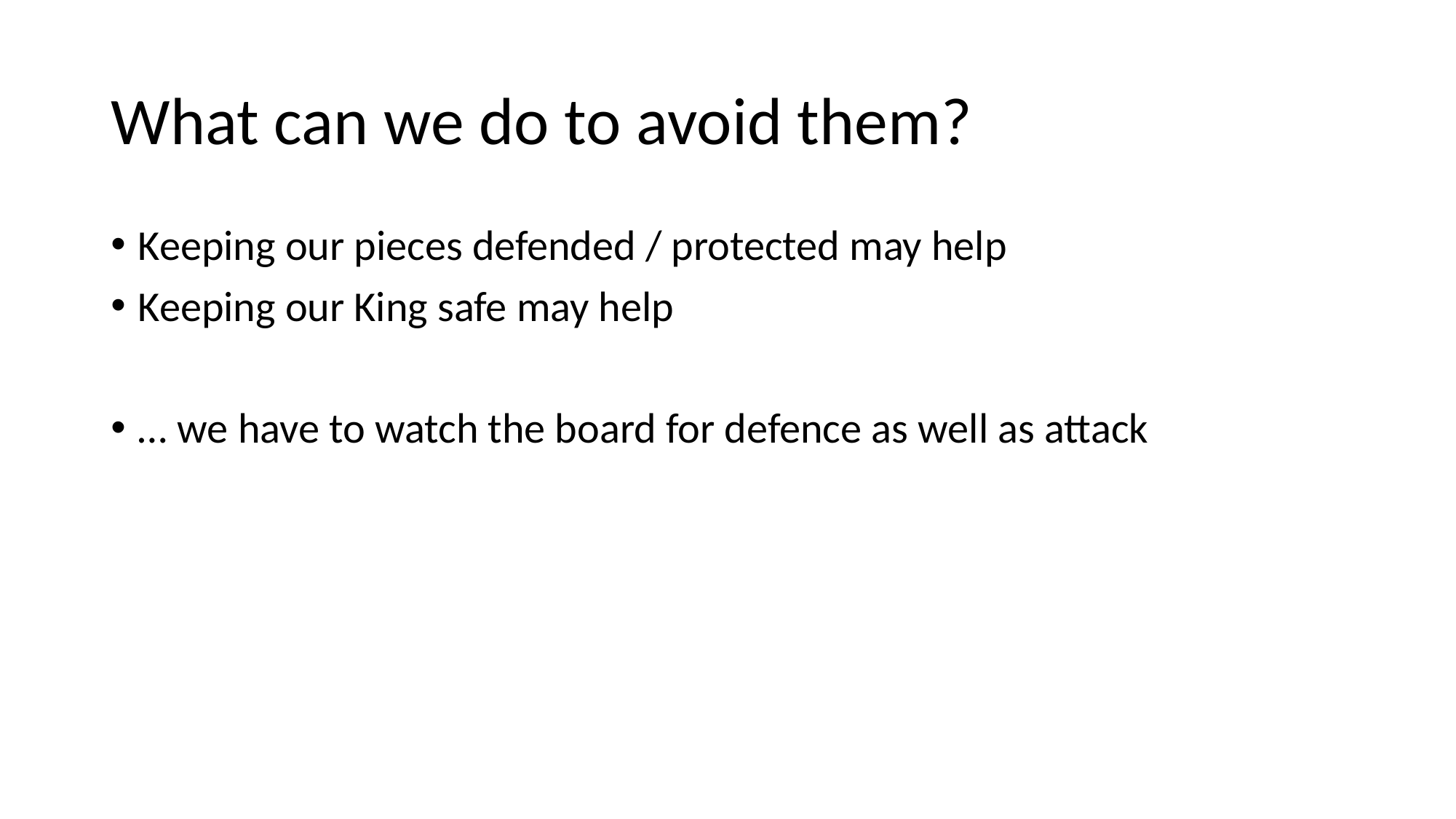

# What can we do to avoid them?
Keeping our pieces defended / protected may help
Keeping our King safe may help

… we have to watch the board for defence as well as attack